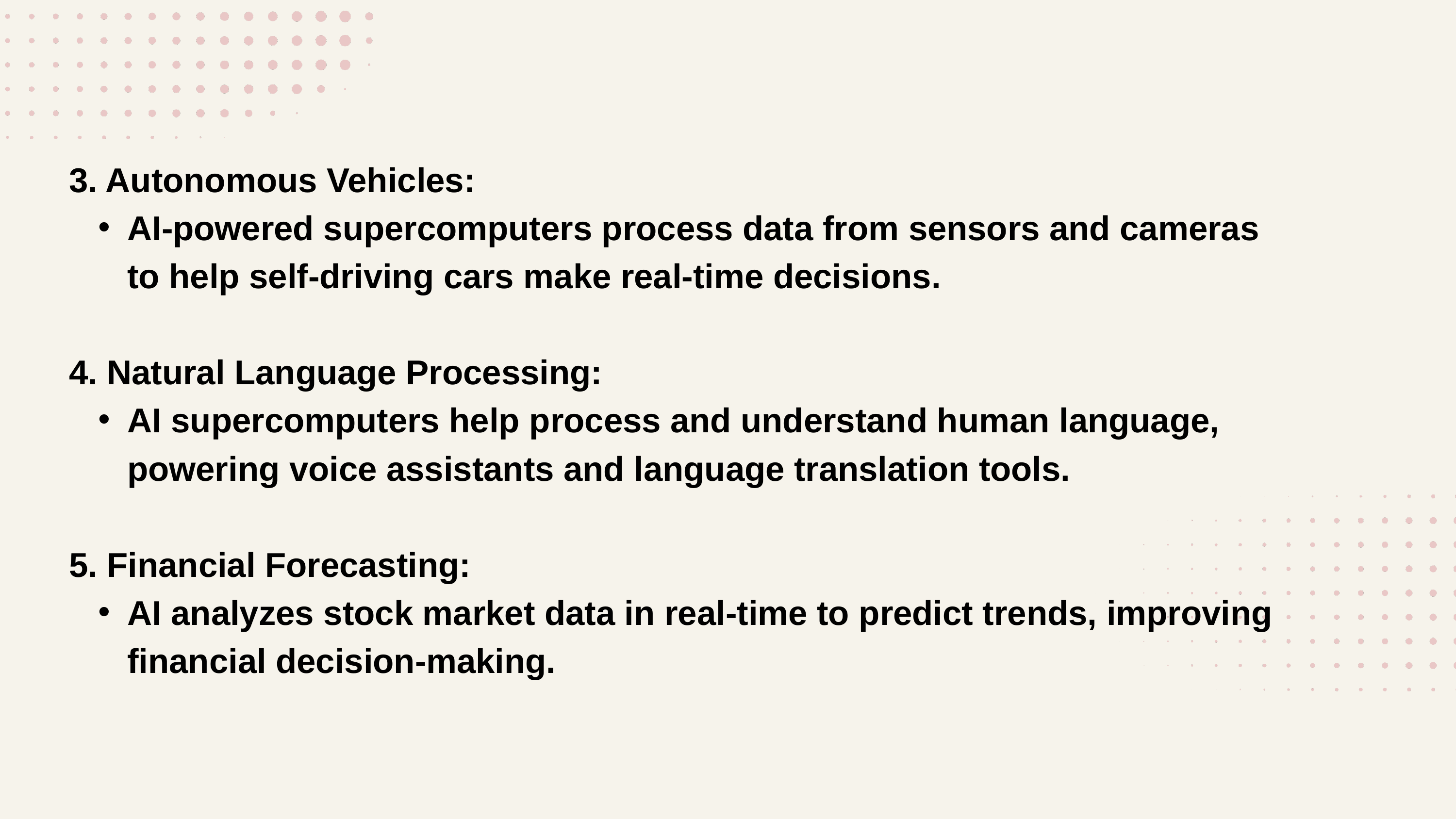

3. Autonomous Vehicles:
AI-powered supercomputers process data from sensors and cameras to help self-driving cars make real-time decisions.

4. Natural Language Processing:
AI supercomputers help process and understand human language, powering voice assistants and language translation tools.

5. Financial Forecasting:
AI analyzes stock market data in real-time to predict trends, improving financial decision-making.